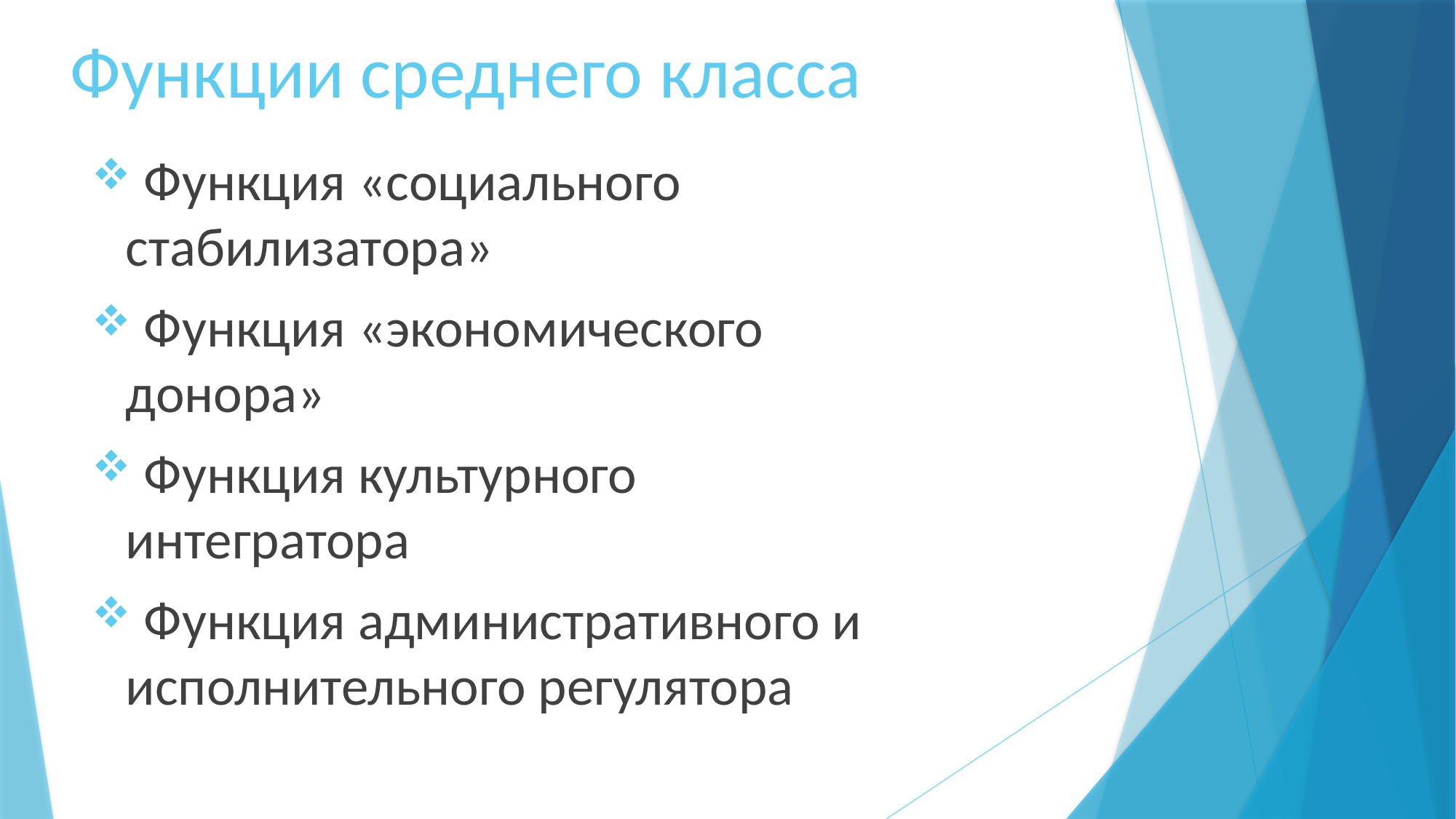

# Функции среднего класса
 Функция «социального стабилизатора»
 Функция «экономического донора»
 Функция культурного интегратора
 Функция административного и исполнительного регулятора